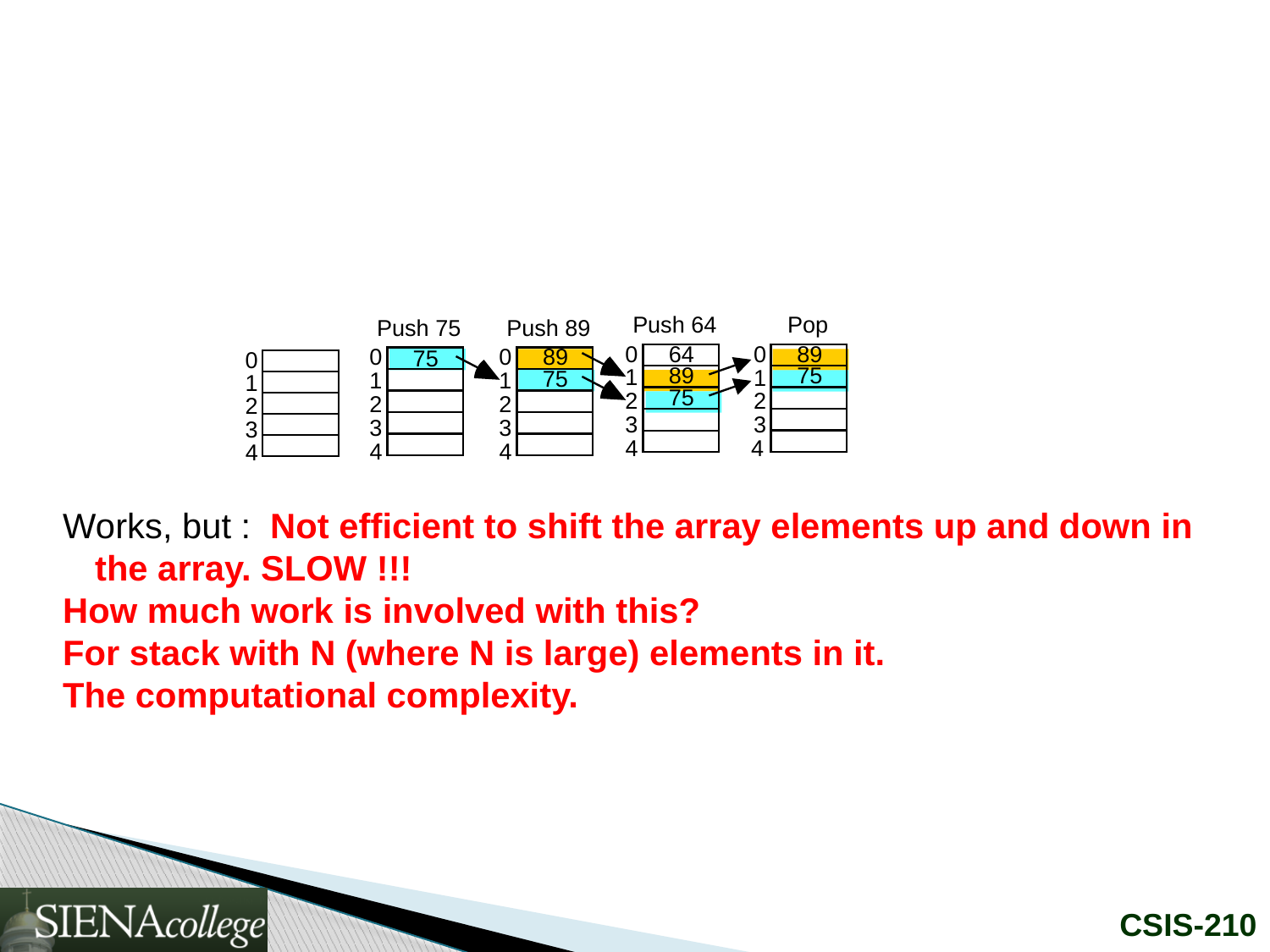

Push 64
0
64

89
1

75
2

3

4

Pop
0
89

75
1

2

3

4

Push 75
0
75

1

2

3

4

Push 89
0
89

75
1

2

3

4

0

1

2

3

4
Works, but :  Not efficient to shift the array elements up and down in the array. SLOW !!!
How much work is involved with this?
For stack with N (where N is large) elements in it.
The computational complexity.